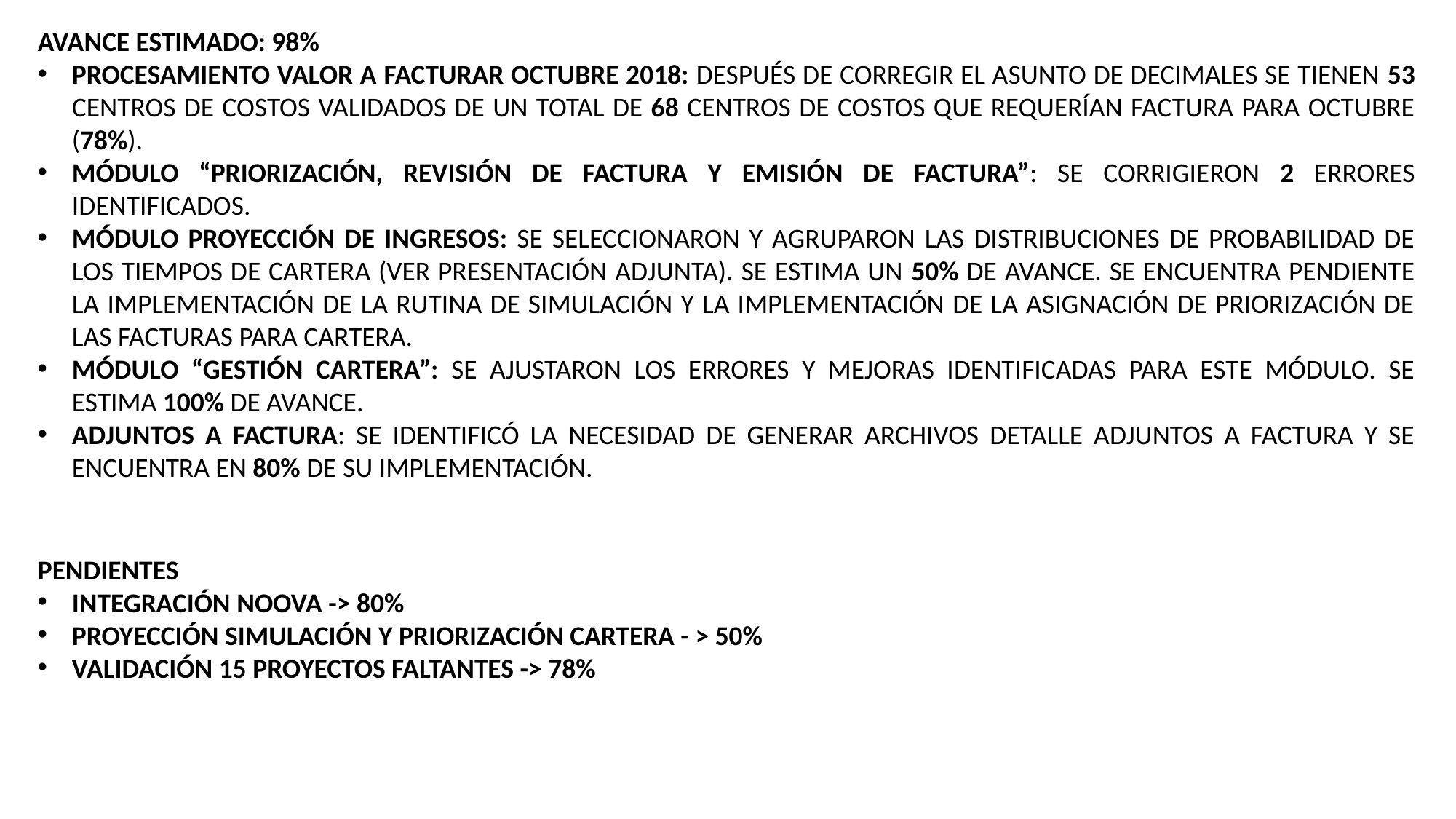

AVANCE ESTIMADO: 98%
PROCESAMIENTO VALOR A FACTURAR OCTUBRE 2018: DESPUÉS DE CORREGIR EL ASUNTO DE DECIMALES SE TIENEN 53 CENTROS DE COSTOS VALIDADOS DE UN TOTAL DE 68 CENTROS DE COSTOS QUE REQUERÍAN FACTURA PARA OCTUBRE (78%).
MÓDULO “PRIORIZACIÓN, REVISIÓN DE FACTURA Y EMISIÓN DE FACTURA”: SE CORRIGIERON 2 ERRORES IDENTIFICADOS.
MÓDULO PROYECCIÓN DE INGRESOS: SE SELECCIONARON Y AGRUPARON LAS DISTRIBUCIONES DE PROBABILIDAD DE LOS TIEMPOS DE CARTERA (VER PRESENTACIÓN ADJUNTA). SE ESTIMA UN 50% DE AVANCE. SE ENCUENTRA PENDIENTE LA IMPLEMENTACIÓN DE LA RUTINA DE SIMULACIÓN Y LA IMPLEMENTACIÓN DE LA ASIGNACIÓN DE PRIORIZACIÓN DE LAS FACTURAS PARA CARTERA.
MÓDULO “GESTIÓN CARTERA”: SE AJUSTARON LOS ERRORES Y MEJORAS IDENTIFICADAS PARA ESTE MÓDULO. SE ESTIMA 100% DE AVANCE.
ADJUNTOS A FACTURA: SE IDENTIFICÓ LA NECESIDAD DE GENERAR ARCHIVOS DETALLE ADJUNTOS A FACTURA Y SE ENCUENTRA EN 80% DE SU IMPLEMENTACIÓN.
PENDIENTES
INTEGRACIÓN NOOVA -> 80%
PROYECCIÓN SIMULACIÓN Y PRIORIZACIÓN CARTERA - > 50%
VALIDACIÓN 15 PROYECTOS FALTANTES -> 78%